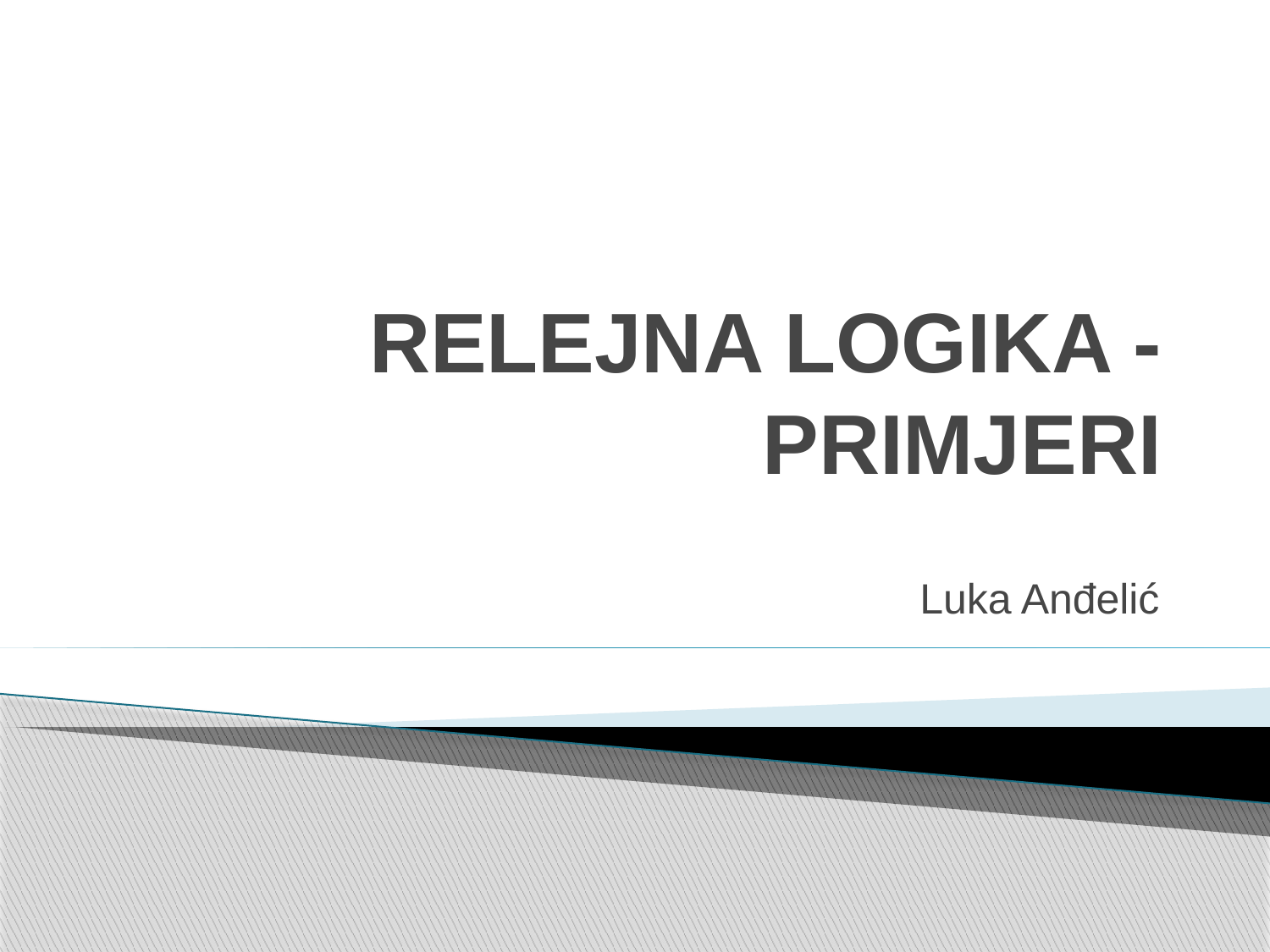

# RELEJNA LOGIKA - PRIMJERI

Luka Anđelić